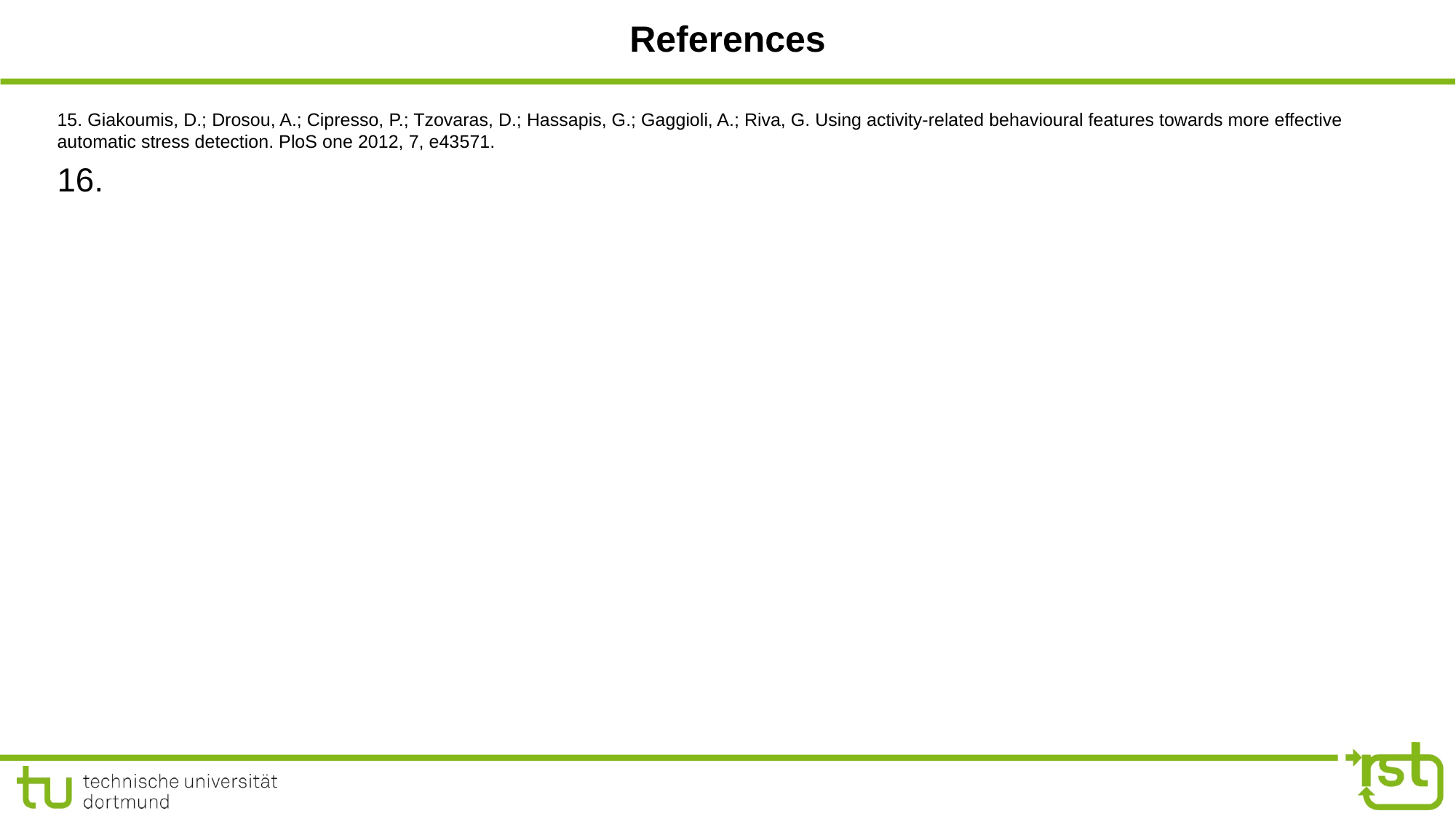

# References
15. Giakoumis, D.; Drosou, A.; Cipresso, P.; Tzovaras, D.; Hassapis, G.; Gaggioli, A.; Riva, G. Using activity-related behavioural features towards more effective automatic stress detection. PloS one 2012, 7, e43571.
16.